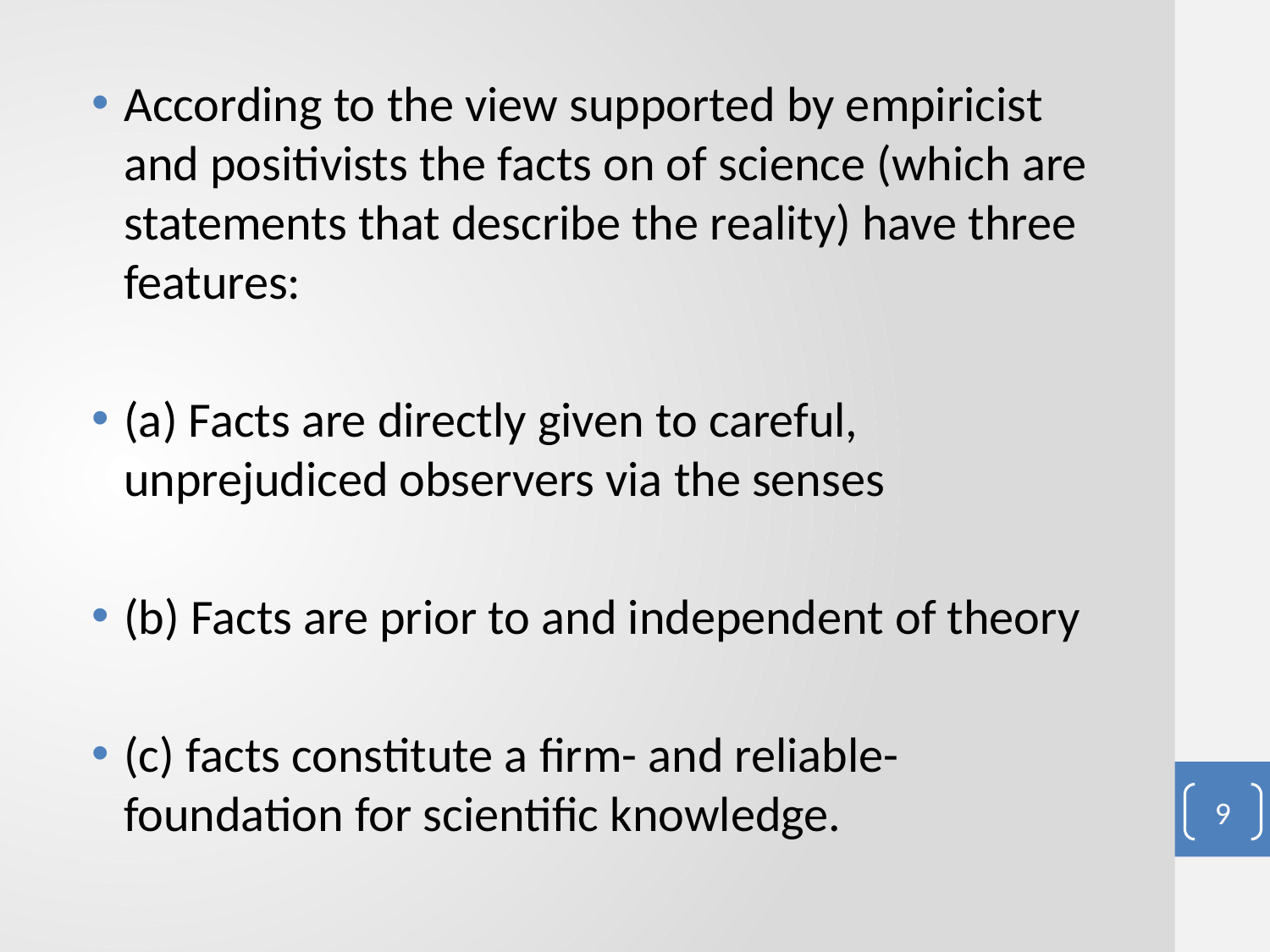

#
According to the view supported by empiricist and positivists the facts on of science (which are statements that describe the reality) have three features:

(a) Facts are directly given to careful, unprejudiced observers via the senses

(b) Facts are prior to and independent of theory

(c) facts constitute a firm- and reliable-foundation for scientific knowledge.
9